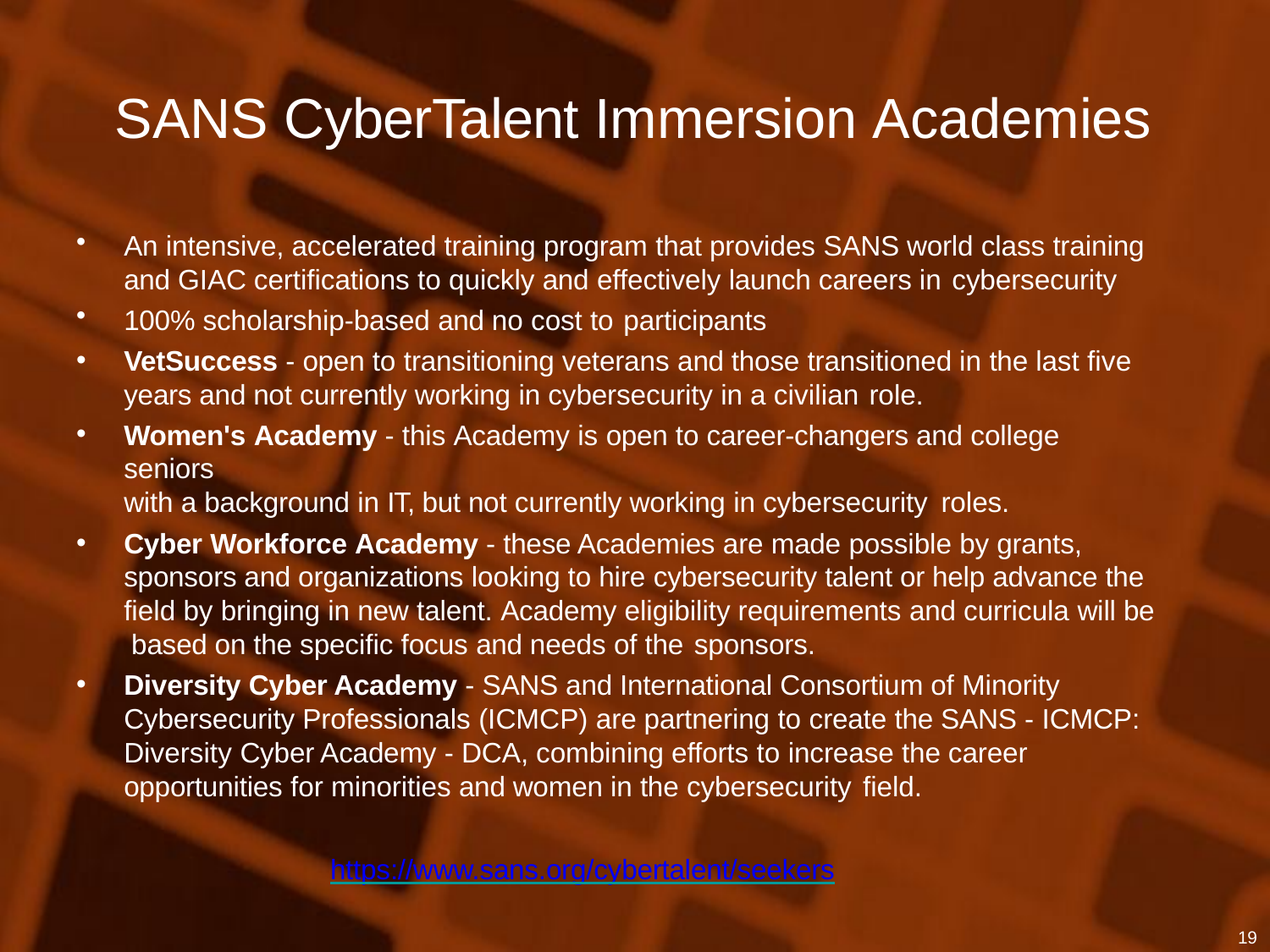

# SANS CyberTalent Immersion Academies
An intensive, accelerated training program that provides SANS world class training  and GIAC certifications to quickly and effectively launch careers in cybersecurity
100% scholarship-based and no cost to participants
VetSuccess - open to transitioning veterans and those transitioned in the last five  years and not currently working in cybersecurity in a civilian role.
Women's Academy - this Academy is open to career-changers and college seniors
with a background in IT, but not currently working in cybersecurity roles.
Cyber Workforce Academy - these Academies are made possible by grants,  sponsors and organizations looking to hire cybersecurity talent or help advance the  field by bringing in new talent. Academy eligibility requirements and curricula will be  based on the specific focus and needs of the sponsors.
Diversity Cyber Academy - SANS and International Consortium of Minority  Cybersecurity Professionals (ICMCP) are partnering to create the SANS - ICMCP:  Diversity Cyber Academy - DCA, combining efforts to increase the career  opportunities for minorities and women in the cybersecurity field.

https://www.sans.org/cybertalent/seekers
19